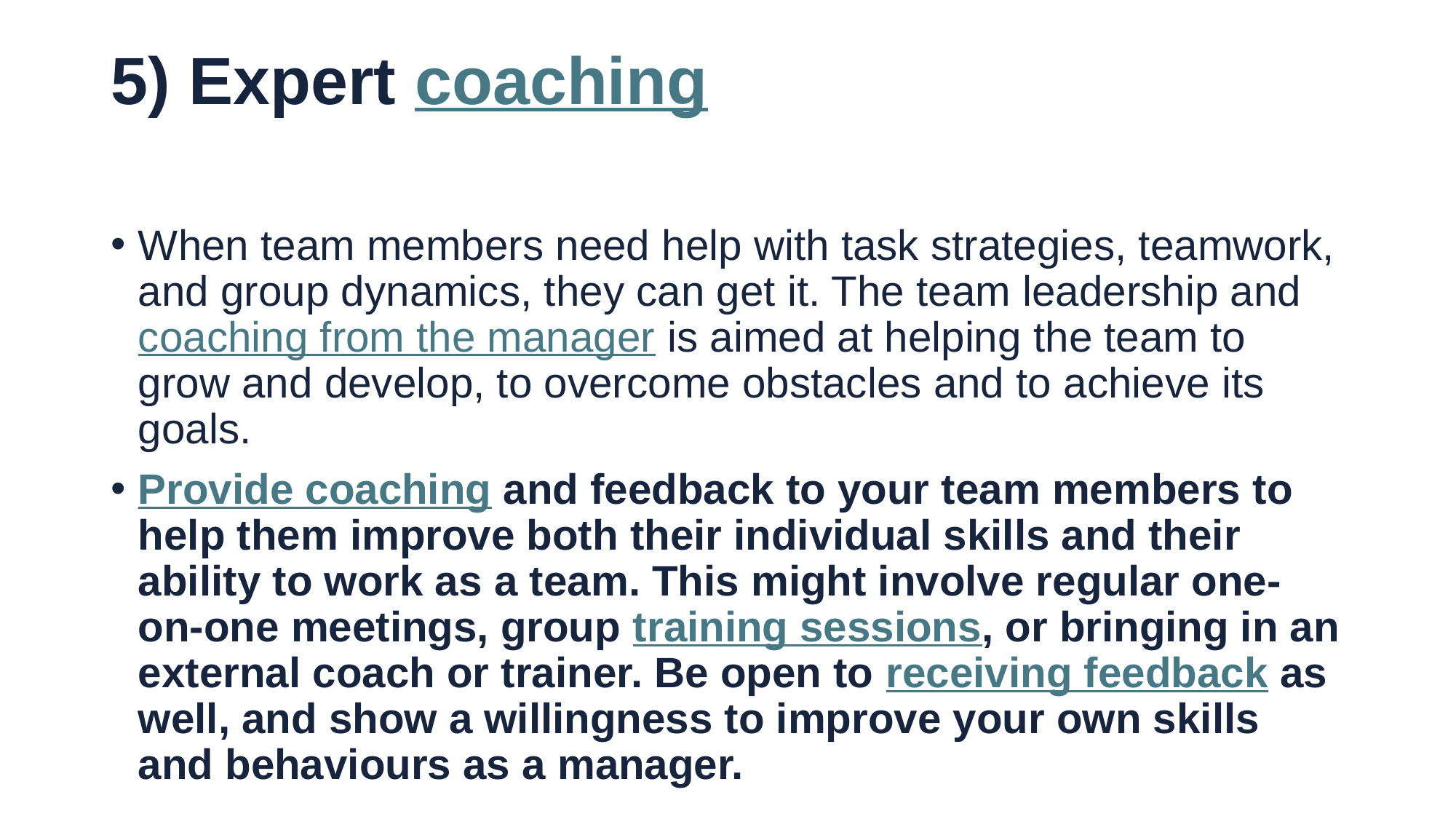

# 5) Expert coaching
When team members need help with task strategies, teamwork, and group dynamics, they can get it. The team leadership and coaching from the manager is aimed at helping the team to grow and develop, to overcome obstacles and to achieve its goals.
Provide coaching and feedback to your team members to help them improve both their individual skills and their ability to work as a team. This might involve regular one-on-one meetings, group training sessions, or bringing in an external coach or trainer. Be open to receiving feedback as well, and show a willingness to improve your own skills and behaviours as a manager.